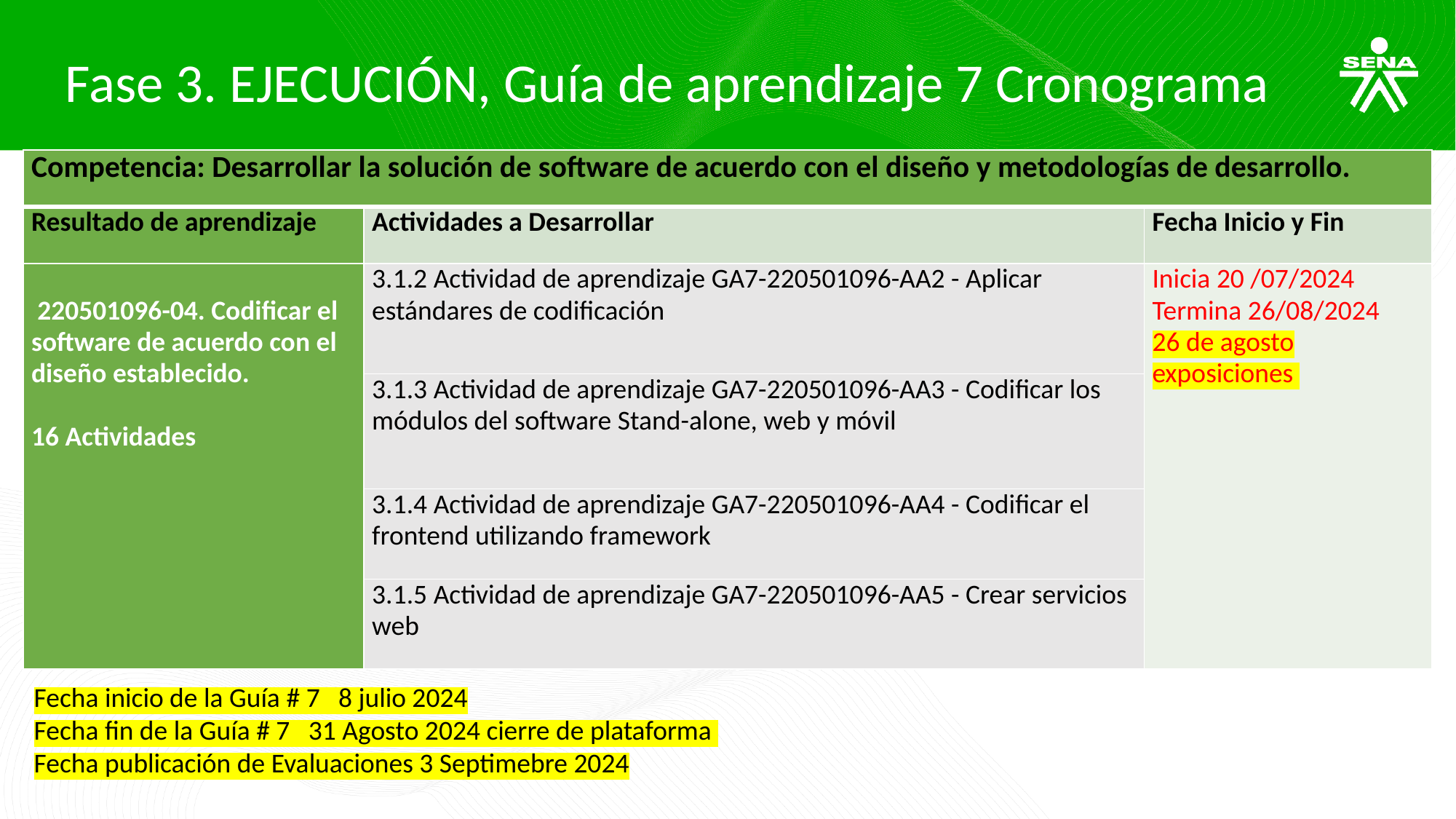

Fase 3. EJECUCIÓN, Guía de aprendizaje 7 Cronograma

| Competencia: Desarrollar la solución de software de acuerdo con el diseño y metodologías de desarrollo. |  |  |
| --- | --- | --- |
| Resultado de aprendizaje | Actividades a Desarrollar | Fecha Inicio y Fin |
| 220501096-04. Codificar el software de acuerdo con el diseño establecido. 16 Actividades | 3.1.2 Actividad de aprendizaje GA7-220501096-AA2 - Aplicar estándares de codificación | Inicia 20 /07/2024 Termina 26/08/2024 26 de agosto exposiciones |
|  | 3.1.3 Actividad de aprendizaje GA7-220501096-AA3 - Codificar los módulos del software Stand-alone, web y móvil |  |
|  | 3.1.4 Actividad de aprendizaje GA7-220501096-AA4 - Codificar el frontend utilizando framework |  |
|  | 3.1.5 Actividad de aprendizaje GA7-220501096-AA5 - Crear servicios web |  |
Fecha inicio de la Guía # 7   8 julio 2024
Fecha fin de la Guía # 7   31 Agosto 2024 cierre de plataforma
Fecha publicación de Evaluaciones 3 Septimebre 2024